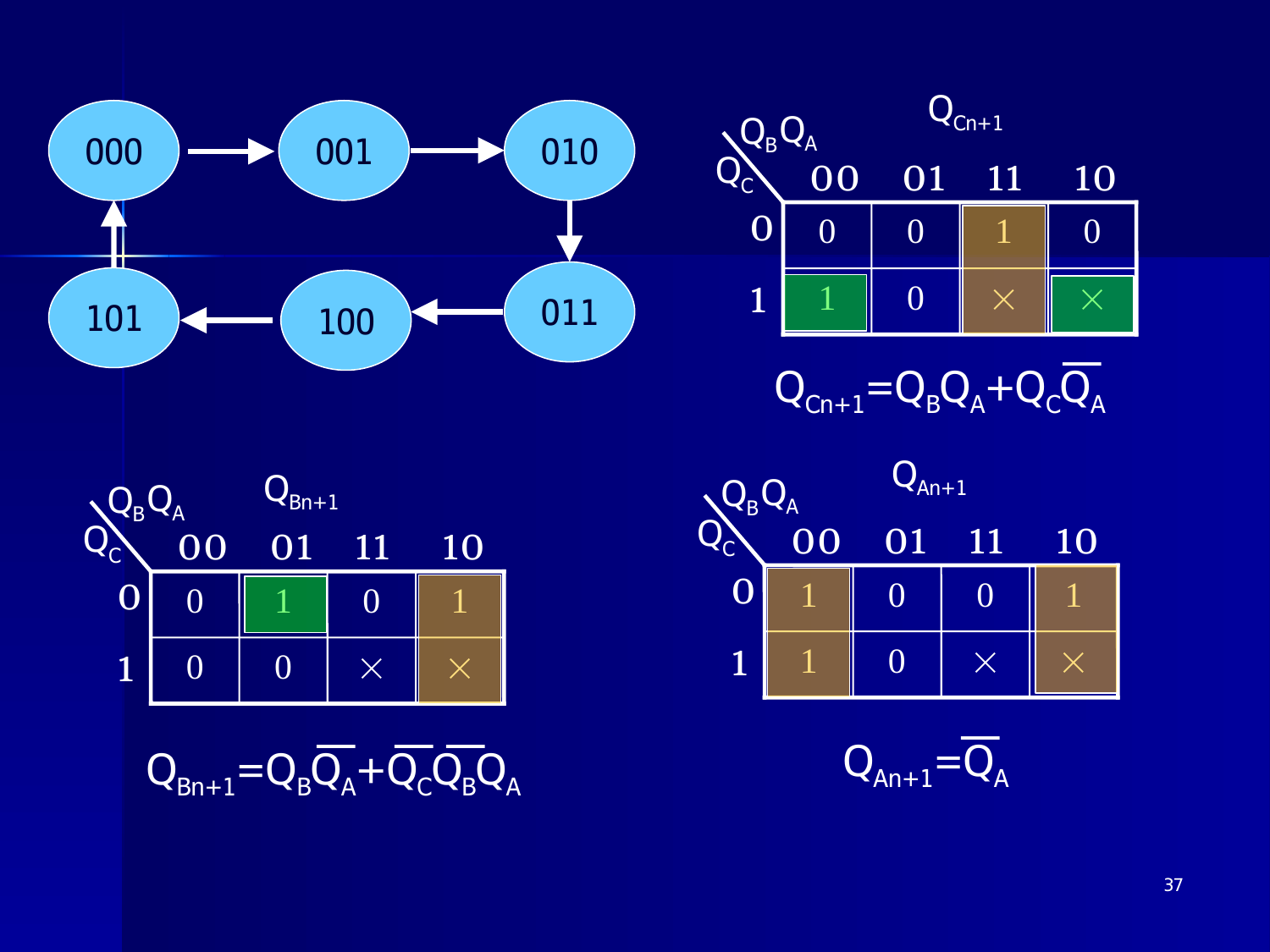

QCn+1
QA
QB

QC
 00    01    11     10
0
1
0

0

1

0

1

0
×
×

 000

 010

 001

 011

 101

 100

                      —
QCn+1=QBQA+QCQA
QAn+1
QA
QB

QC
 00    01    11     10
0
1
1

0

0

1

1

0
×
×

QBn+1
QA
QB

QC
 00    01    11     10
0
1
0

1

0

1

0

0
×
×

         —
QAn+1=QA
             —   — —
QBn+1=QBQA+QCQBQA
37